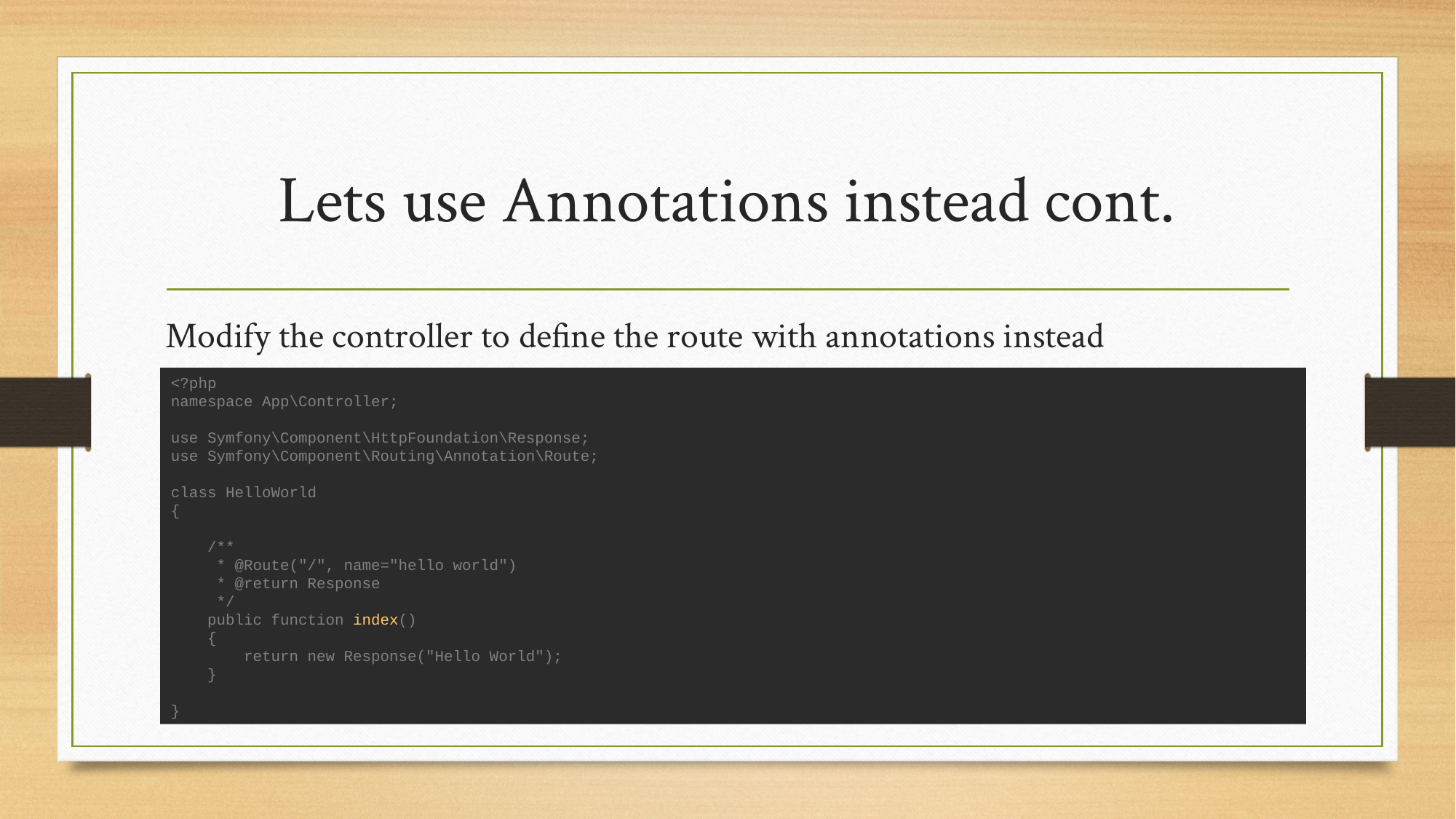

# Lets use Annotations instead cont.
Modify the controller to define the route with annotations instead
<?php
namespace App\Controller;
use Symfony\Component\HttpFoundation\Response;
use Symfony\Component\Routing\Annotation\Route;
class HelloWorld
{
    /**
     * @Route("/", name="hello world")
     * @return Response
     */
    public function index()
    {
        return new Response("Hello World");
    }
}